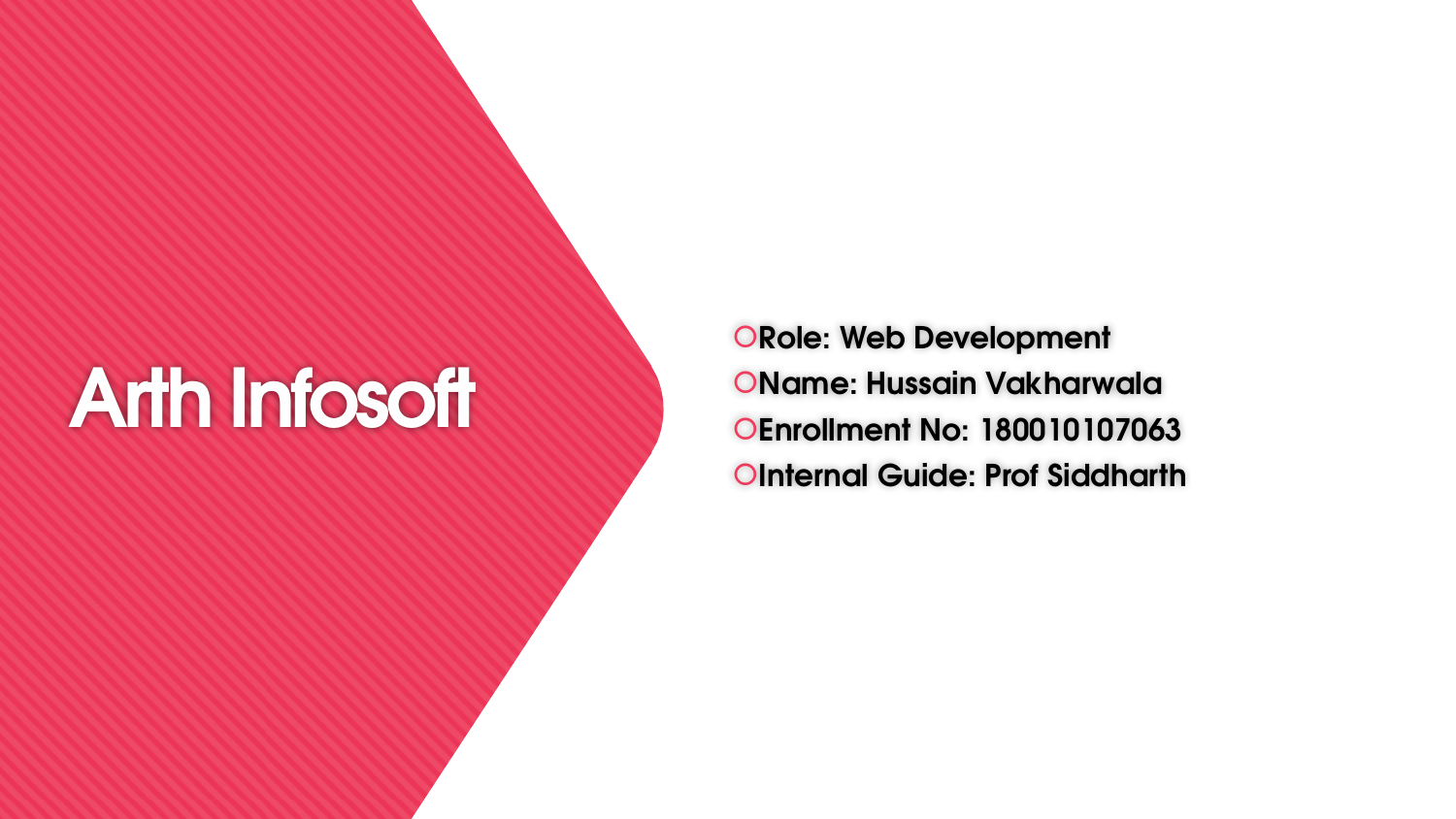

Role: Web Development
Name: Hussain Vakharwala
Enrollment No: 180010107063
Internal Guide: Prof Siddharth
# Arth Infosoft